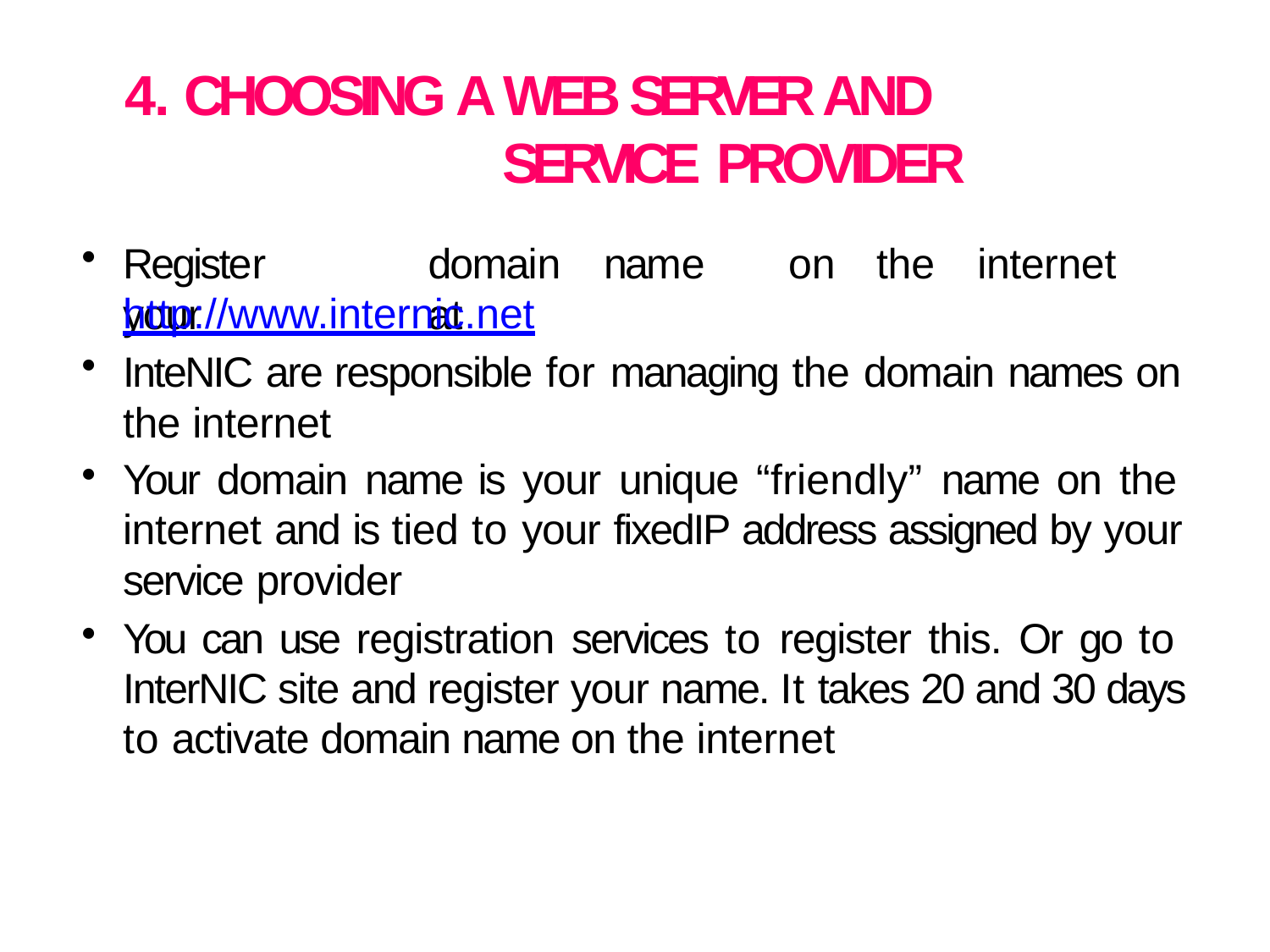

# 4. CHOOSING A WEB SERVER AND SERVICE  PROVIDER
Register	your
domain	name	on	the	internet	at
http://www.internic.net
InteNIC are responsible for managing the domain names on  the internet
Your domain name is your unique “friendly” name on the  internet and is tied to your fixedIP address assigned by your  service provider
You can use registration services to register this. Or go to  InterNIC site and register your name. It takes 20 and 30 days  to activate domain name on the internet